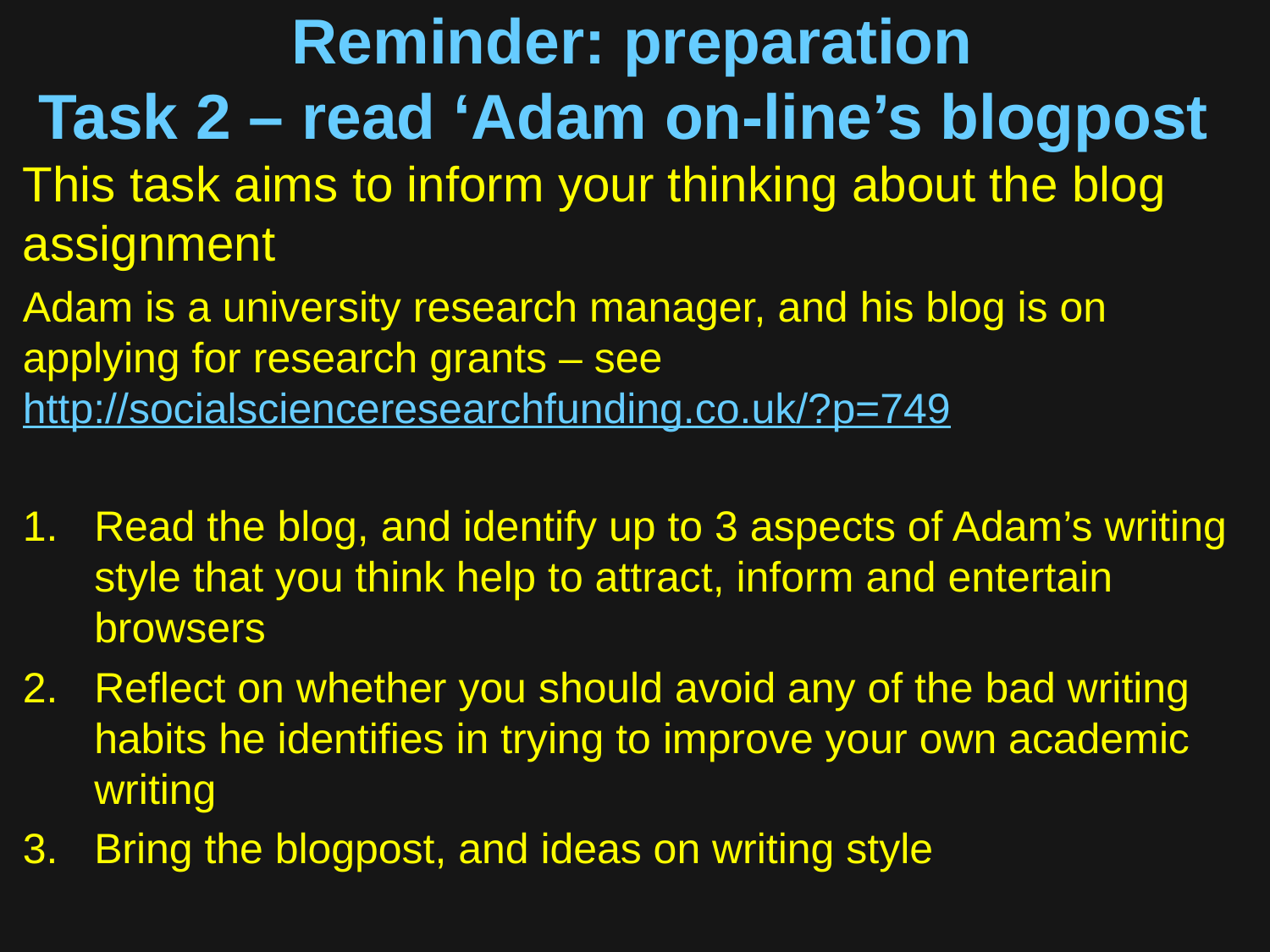

# Reminder: preparation Task 2 – read ‘Adam on-line’s blogpost
This task aims to inform your thinking about the blog assignment
Adam is a university research manager, and his blog is on applying for research grants – see http://socialscienceresearchfunding.co.uk/?p=749

Read the blog, and identify up to 3 aspects of Adam’s writing style that you think help to attract, inform and entertain browsers
Reflect on whether you should avoid any of the bad writing habits he identifies in trying to improve your own academic writing
Bring the blogpost, and ideas on writing style